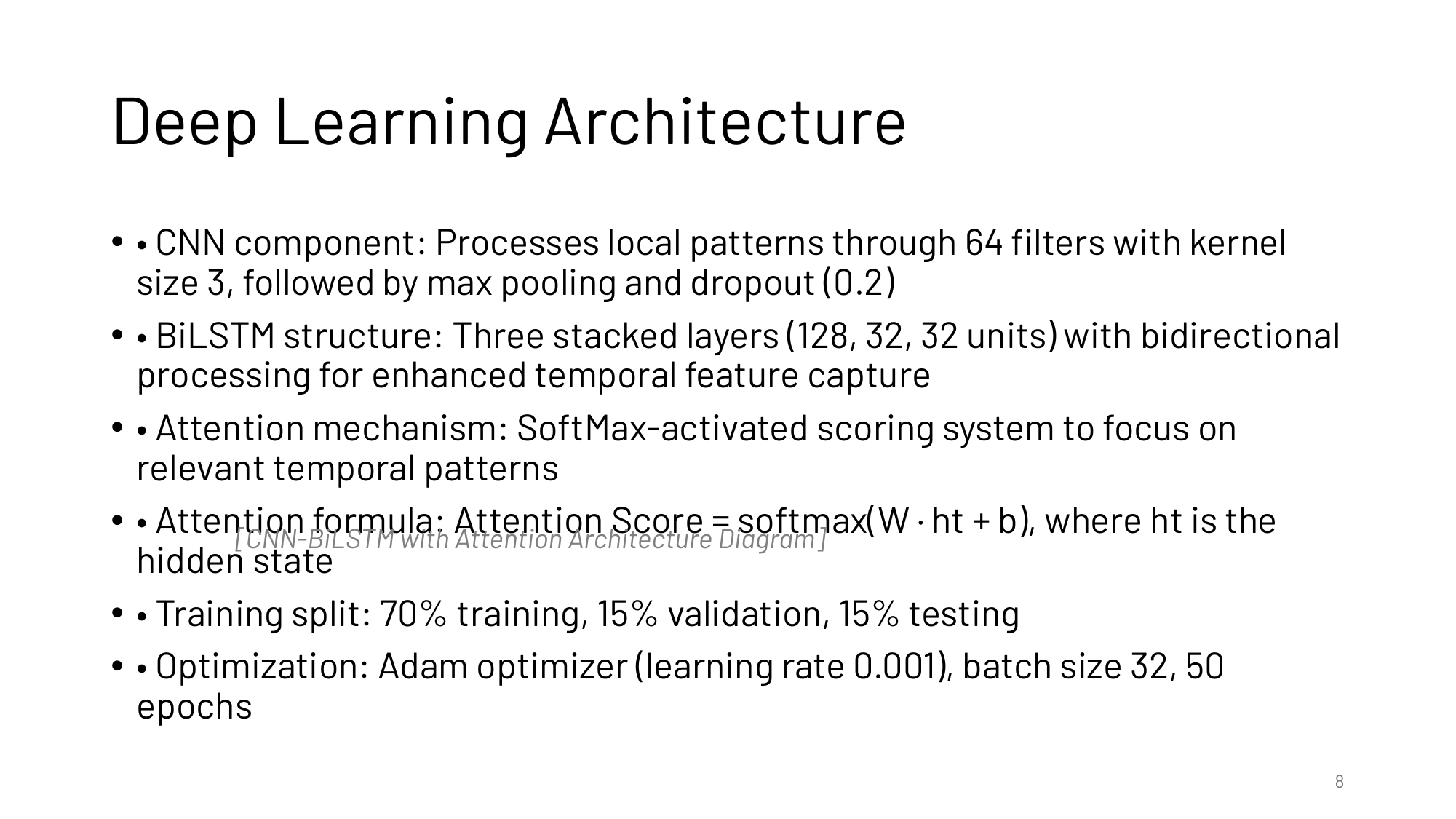

# Deep Learning Architecture
• CNN component: Processes local patterns through 64 filters with kernel size 3, followed by max pooling and dropout (0.2)
• BiLSTM structure: Three stacked layers (128, 32, 32 units) with bidirectional processing for enhanced temporal feature capture
• Attention mechanism: SoftMax-activated scoring system to focus on relevant temporal patterns
• Attention formula: Attention Score = softmax(W · ht + b), where ht is the hidden state
• Training split: 70% training, 15% validation, 15% testing
• Optimization: Adam optimizer (learning rate 0.001), batch size 32, 50 epochs
[CNN-BiLSTM with Attention Architecture Diagram]
8